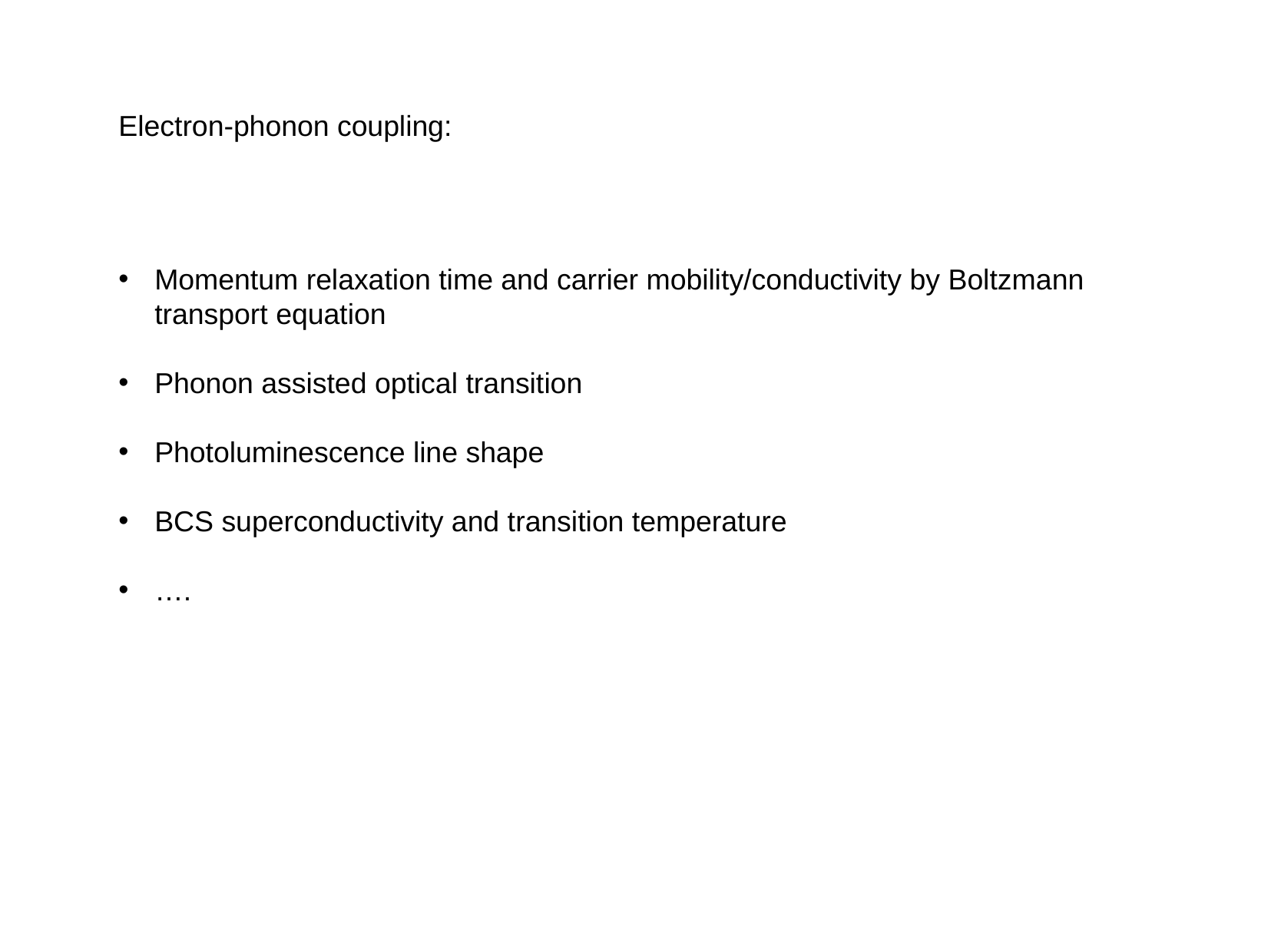

Electron-phonon coupling:
Momentum relaxation time and carrier mobility/conductivity by Boltzmann transport equation

Phonon assisted optical transition

Photoluminescence line shape

BCS superconductivity and transition temperature

….